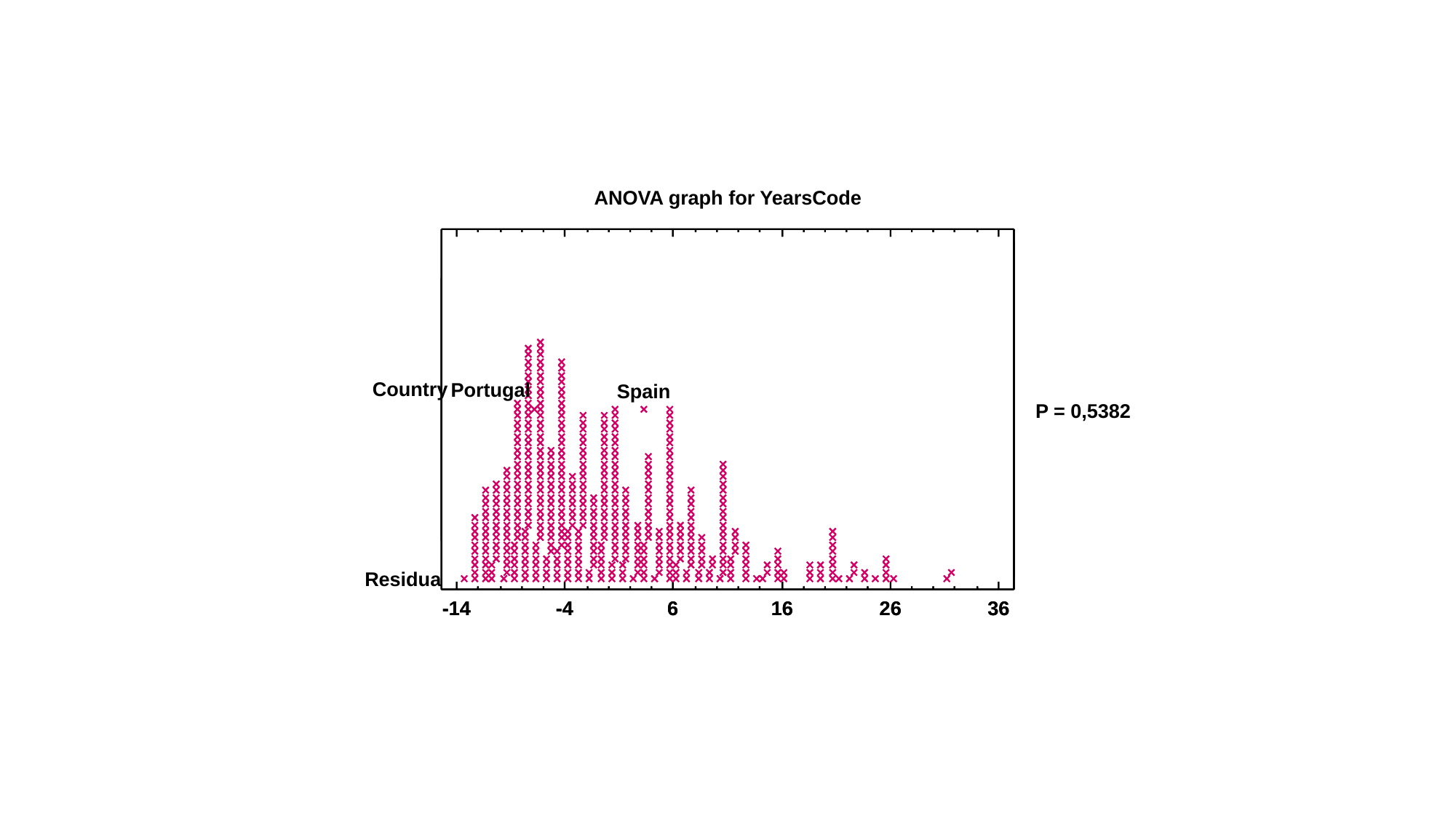

ANOVA graph for YearsCode

Portugal
Spain
P = 0,5382

Residual

-14
-4
6
16
26
36

Country
Portugal
Spain

-14
-4
6
16
26
36